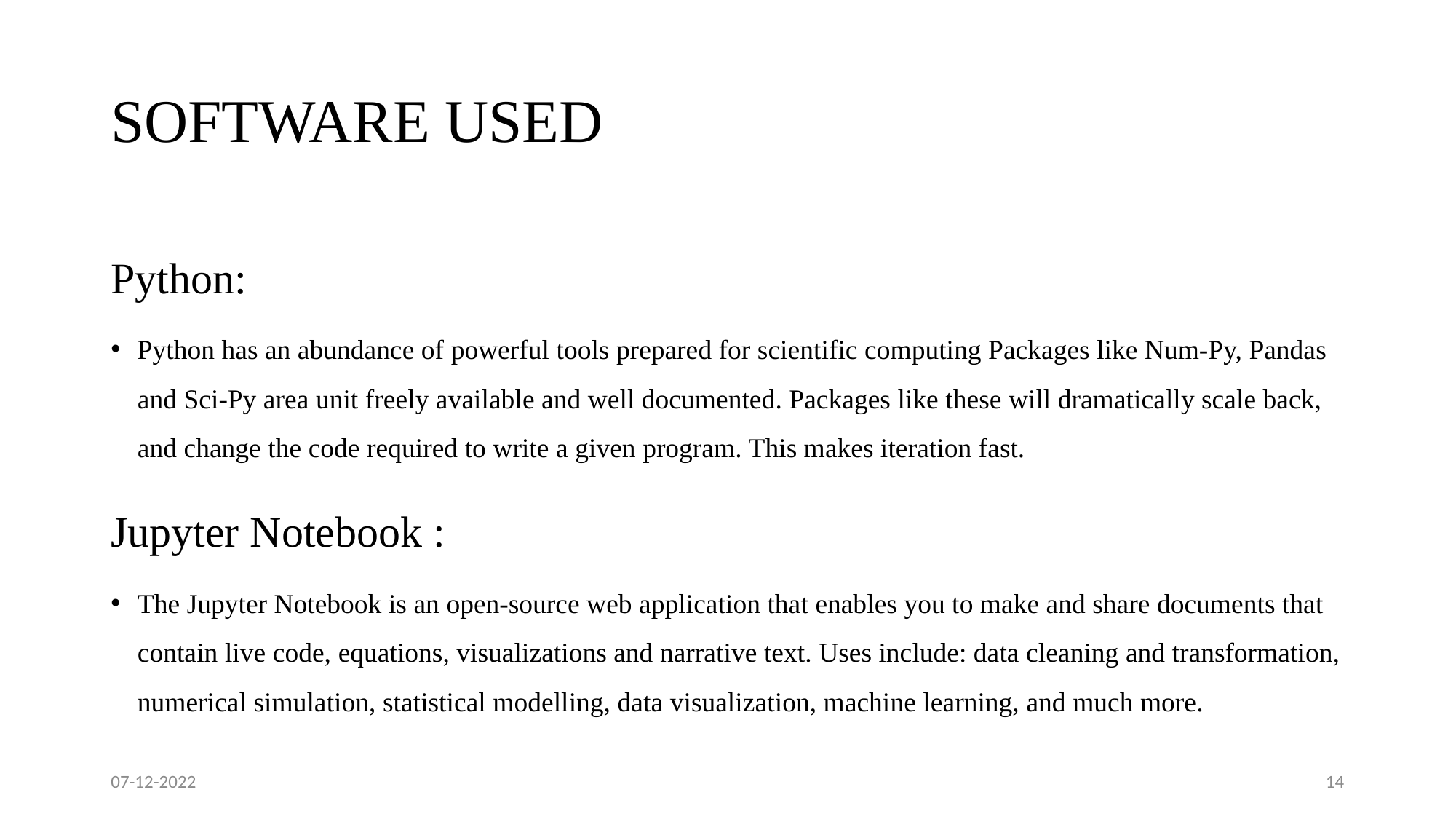

# SOFTWARE USED
Python:
Python has an abundance of powerful tools prepared for scientific computing Packages like Num-Py, Pandas and Sci-Py area unit freely available and well documented. Packages like these will dramatically scale back, and change the code required to write a given program. This makes iteration fast.
Jupyter Notebook :
The Jupyter Notebook is an open-source web application that enables you to make and share documents that contain live code, equations, visualizations and narrative text. Uses include: data cleaning and transformation, numerical simulation, statistical modelling, data visualization, machine learning, and much more.

07-12-2022
14